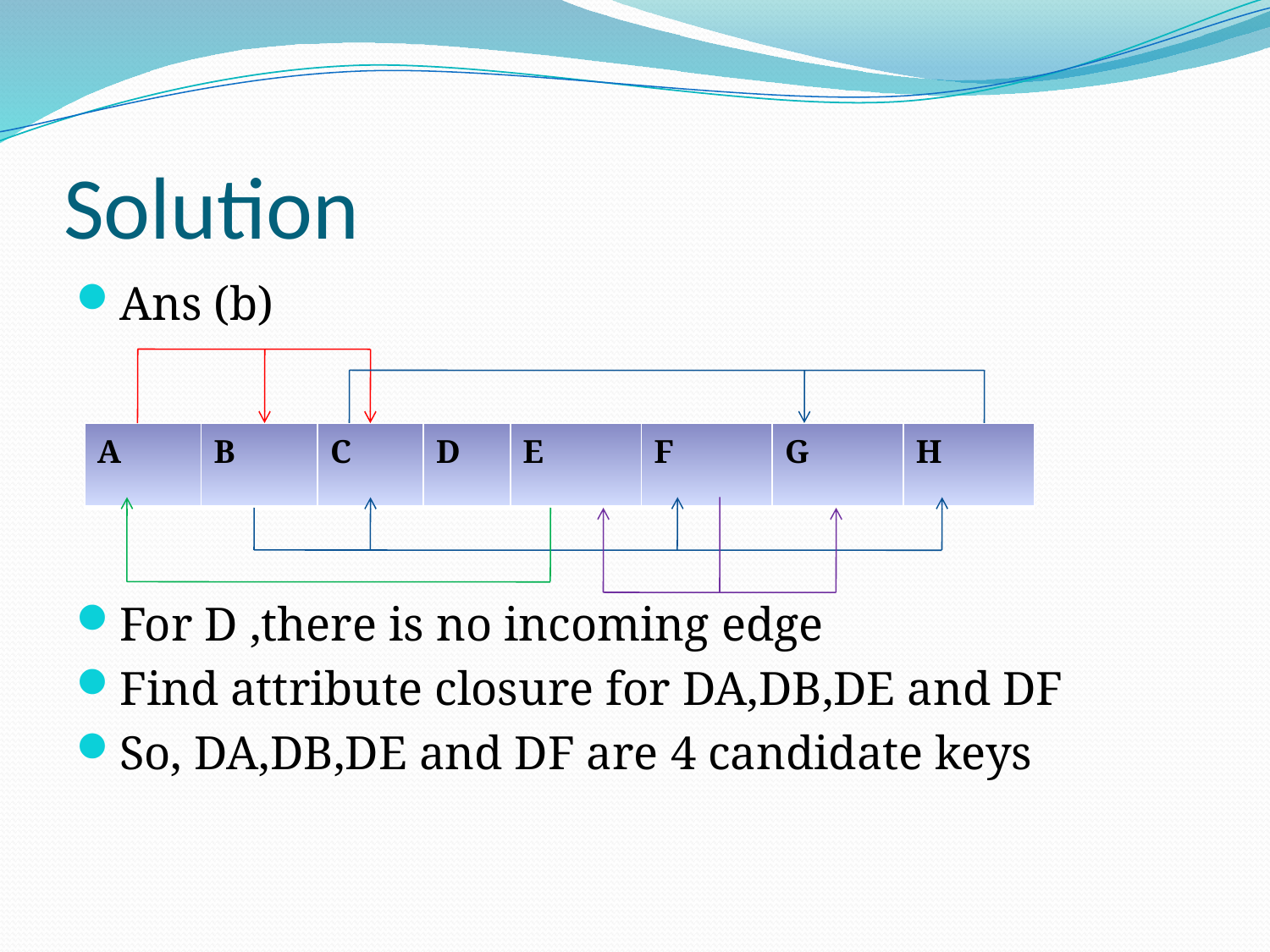

# Solution
Ans (b)

For D ,there is no incoming edge
Find attribute closure for DA,DB,DE and DF
So, DA,DB,DE and DF are 4 candidate keys

| A | B | C | D | E | F | G | H |
| --- | --- | --- | --- | --- | --- | --- | --- |